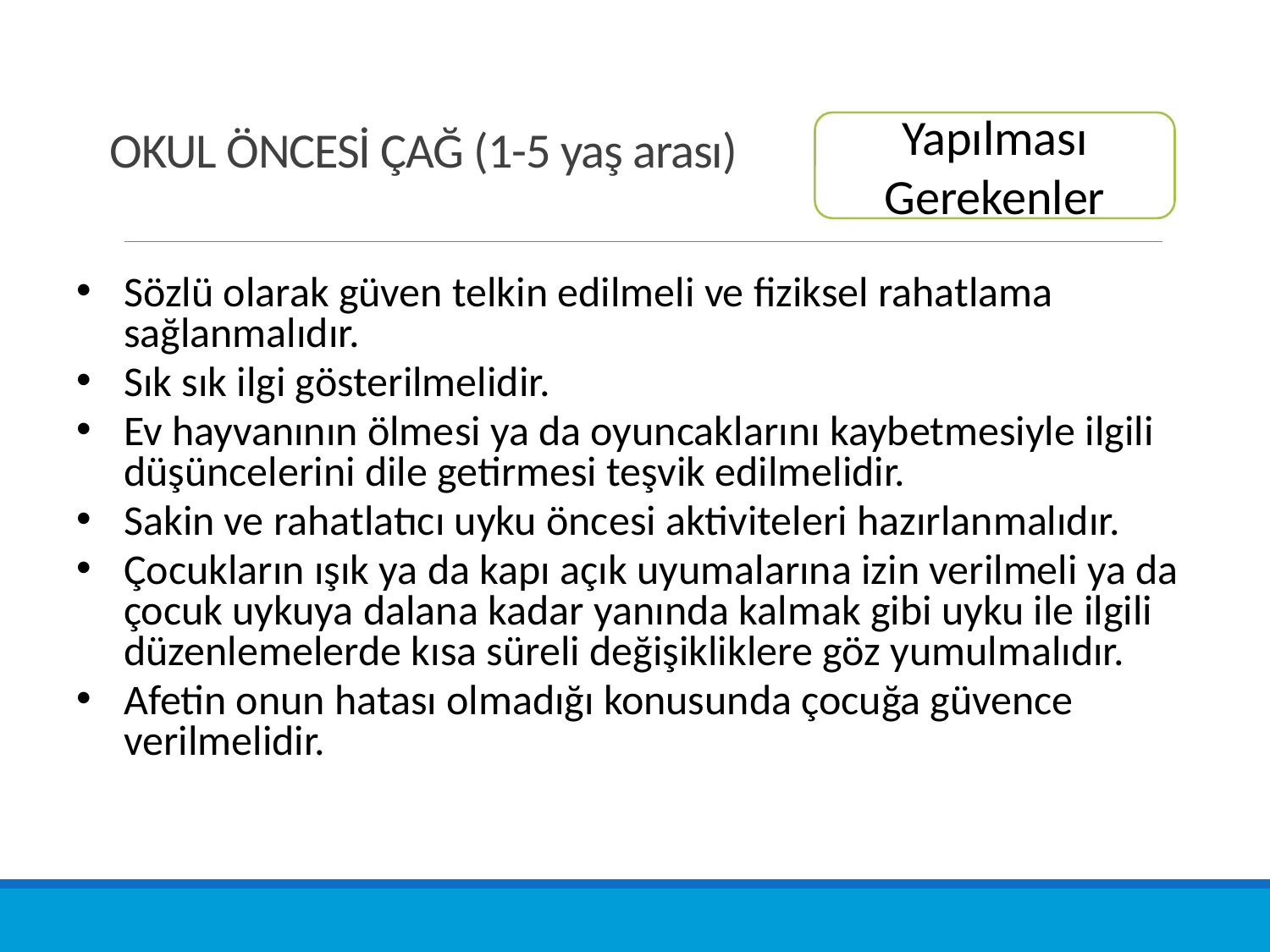

# OKUL ÖNCESİ ÇAĞ (1-5 yaş arası)
Yapılması Gerekenler
Sözlü olarak güven telkin edilmeli ve fiziksel rahatlama sağlanmalıdır.
Sık sık ilgi gösterilmelidir.
Ev hayvanının ölmesi ya da oyuncaklarını kaybetmesiyle ilgili düşüncelerini dile getirmesi teşvik edilmelidir.
Sakin ve rahatlatıcı uyku öncesi aktiviteleri hazırlanmalıdır.
Çocukların ışık ya da kapı açık uyumalarına izin verilmeli ya da çocuk uykuya dalana kadar yanında kalmak gibi uyku ile ilgili düzenlemelerde kısa süreli değişikliklere göz yumulmalıdır.
Afetin onun hatası olmadığı konusunda çocuğa güvence verilmelidir.